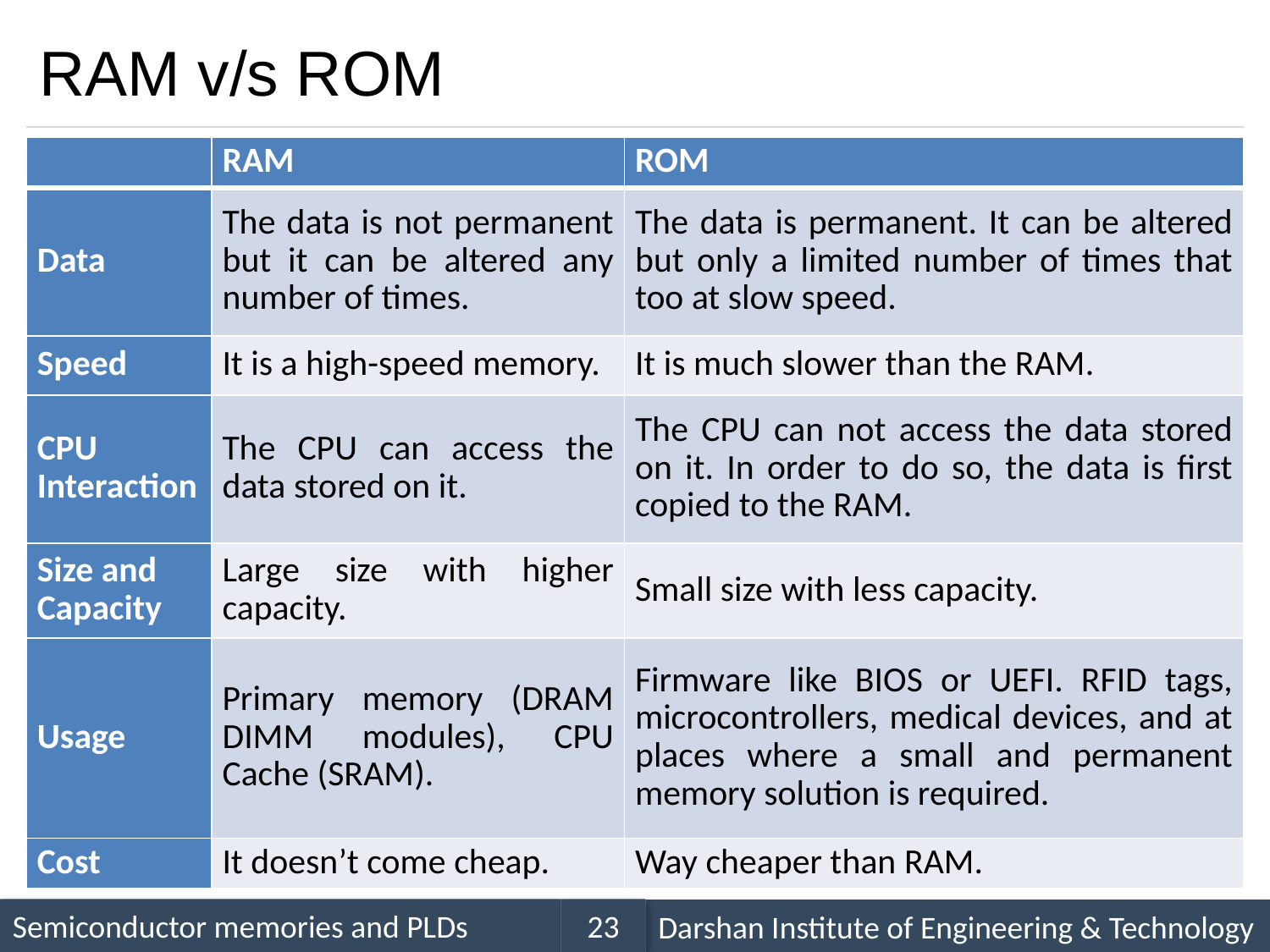

# RAM v/s ROM
|  | RAM | ROM |
| --- | --- | --- |
| Data | The data is not permanent but it can be altered any number of times. | The data is permanent. It can be altered but only a limited number of times that too at slow speed. |
| Speed | It is a high-speed memory. | It is much slower than the RAM. |
| CPU Interaction | The CPU can access the data stored on it. | The CPU can not access the data stored on it. In order to do so, the data is first copied to the RAM. |
| Size and Capacity | Large size with higher capacity. | Small size with less capacity. |
| Usage | Primary memory (DRAM DIMM modules), CPU Cache (SRAM). | Firmware like BIOS or UEFI. RFID tags, microcontrollers, medical devices, and at places where a small and permanent memory solution is required. |
| Cost | It doesn’t come cheap. | Way cheaper than RAM. |